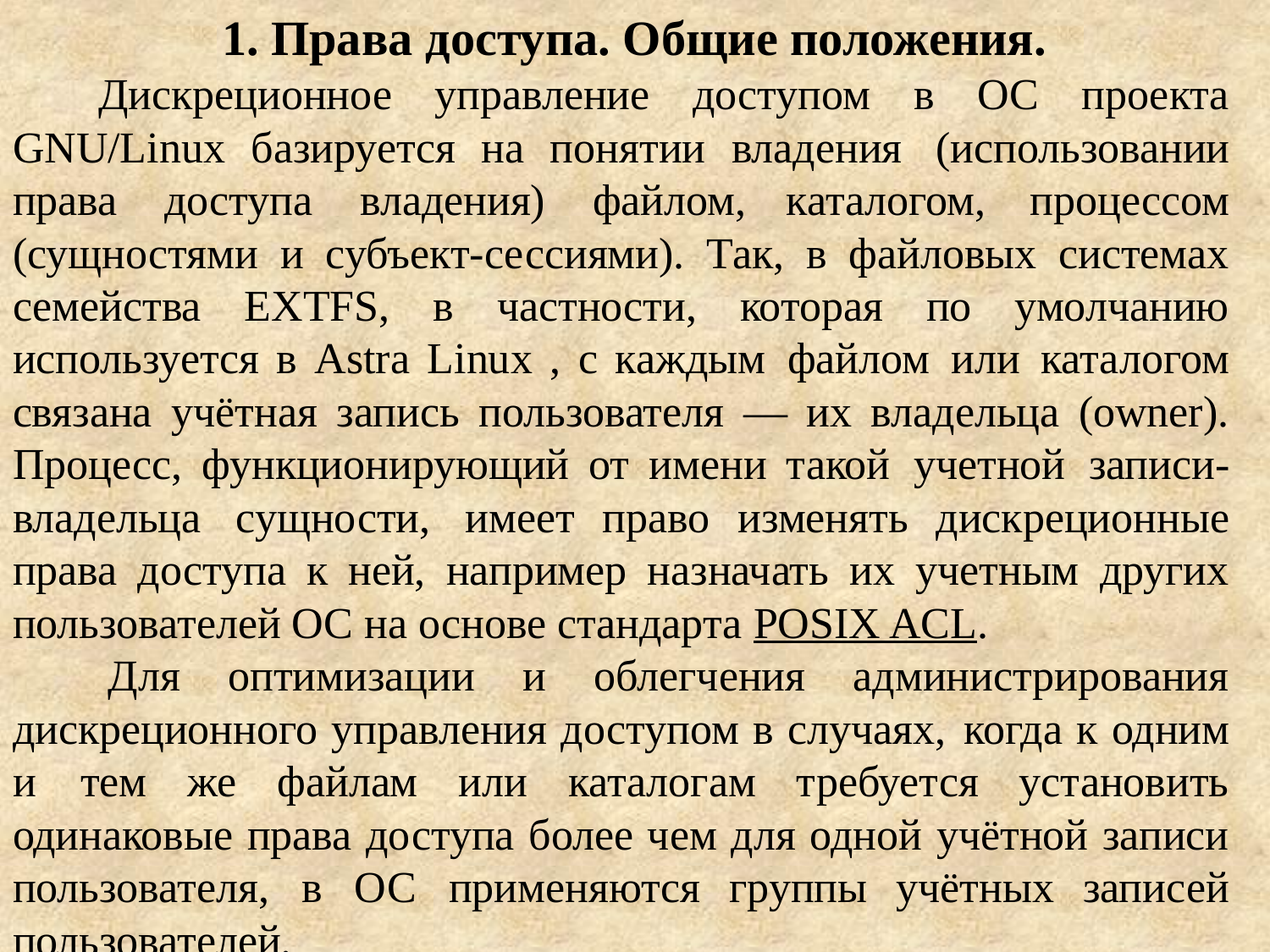

1. Права доступа. Общие положения.
  Дискреционное управление доступом в ОС проекта GNU/Linux базируется на понятии владения (использовании права доступа владения) файлом, каталогом, процессом (сущностями и субъект-сессиями). Так, в файловых системах семейства EXTFS, в частности, которая по умолчанию используется в Astra Linux , с каждым файлом или каталогом связана учётная запись пользователя — их владельца (owner). Процесс, функционирующий от имени такой учетной записи- владельца сущности, имеет право изменять дискреционные права доступа к ней, например назначать их учетным других пользователей ОС на основе стандарта POSIX ACL.
  Для оптимизации и облегчения администрирования дискреционного управления доступом в случаях, когда к одним и тем же файлам или каталогам требуется установить одинаковые права доступа более чем для одной учётной записи пользователя, в ОС применяются группы учётных записей пользователей.